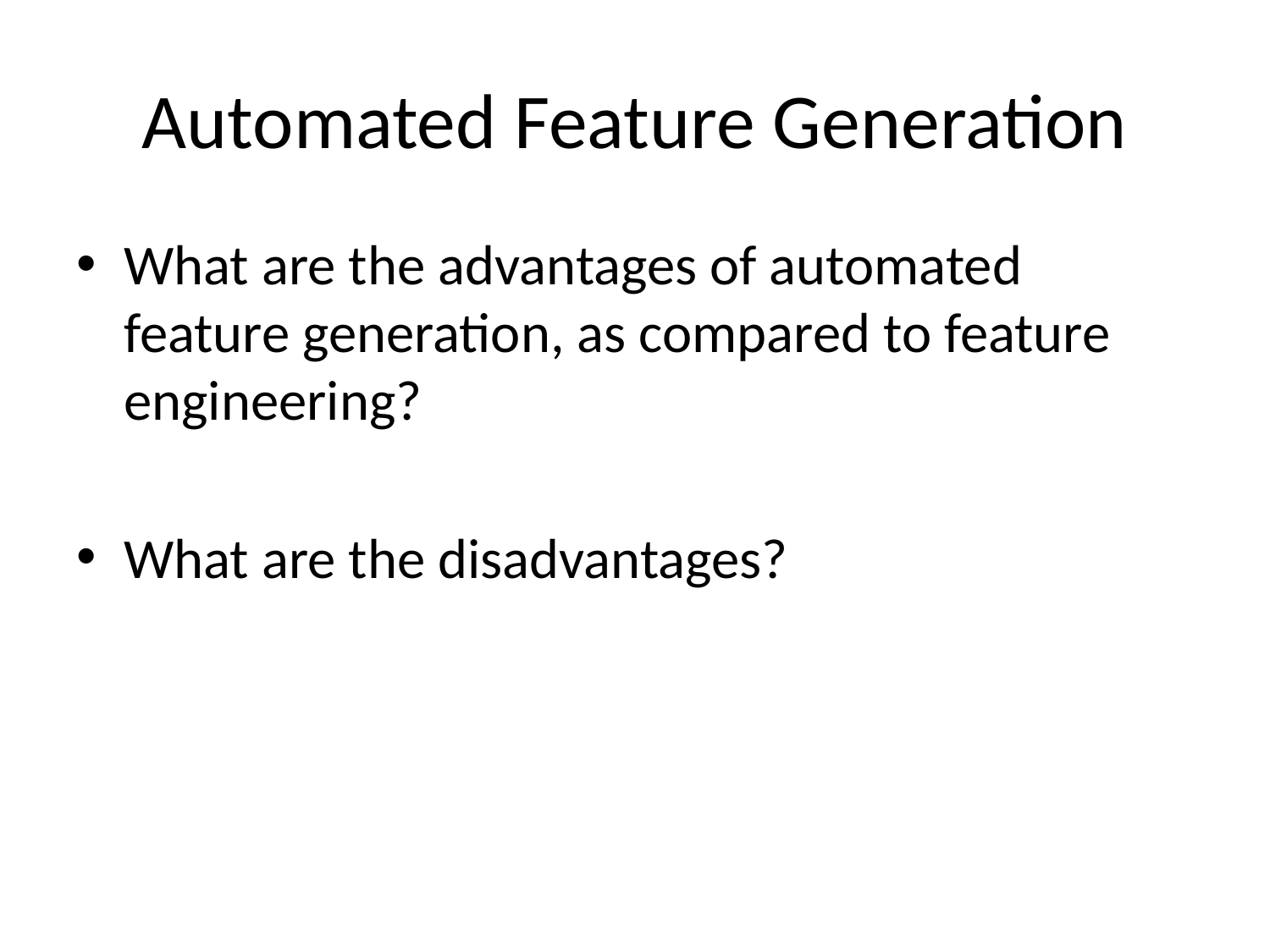

# Automated Feature Generation
What are the advantages of automated feature generation, as compared to feature engineering?

What are the disadvantages?